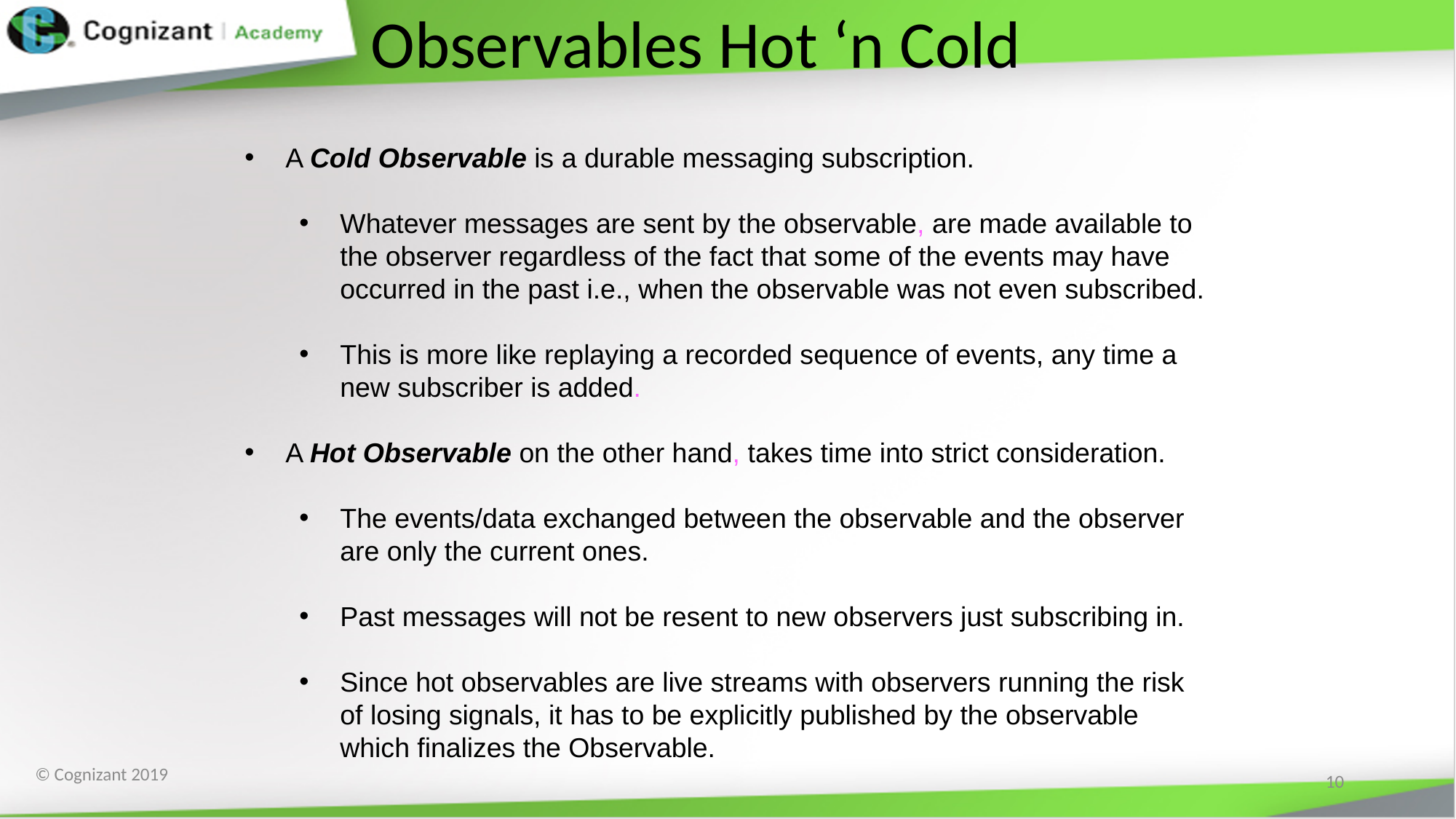

# Observables Hot ‘n Cold
A Cold Observable is a durable messaging subscription.

Whatever messages are sent by the observable, are made available to the observer regardless of the fact that some of the events may have occurred in the past i.e., when the observable was not even subscribed.

This is more like replaying a recorded sequence of events, any time a new subscriber is added.

A Hot Observable on the other hand, takes time into strict consideration.

The events/data exchanged between the observable and the observer are only the current ones.

Past messages will not be resent to new observers just subscribing in.

Since hot observables are live streams with observers running the risk of losing signals, it has to be explicitly published by the observable which finalizes the Observable.
© Cognizant 2019
10